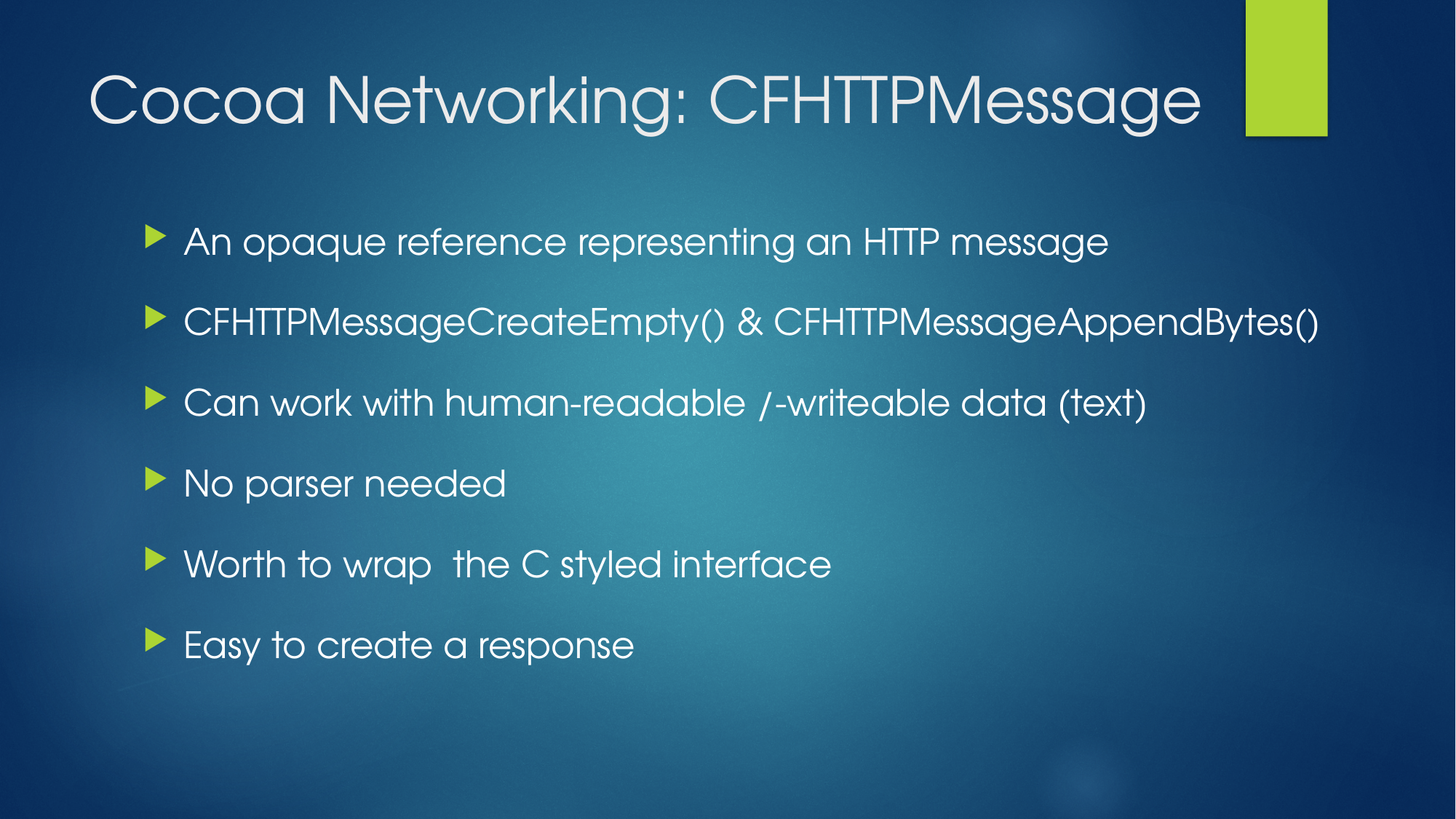

# Cocoa Networking: CFHTTPMessage
An opaque reference representing an HTTP message
CFHTTPMessageCreateEmpty() & CFHTTPMessageAppendBytes()
Can work with human-readable /-writeable data (text)
No parser needed
Worth to wrap  the C styled interface
Easy to create a response